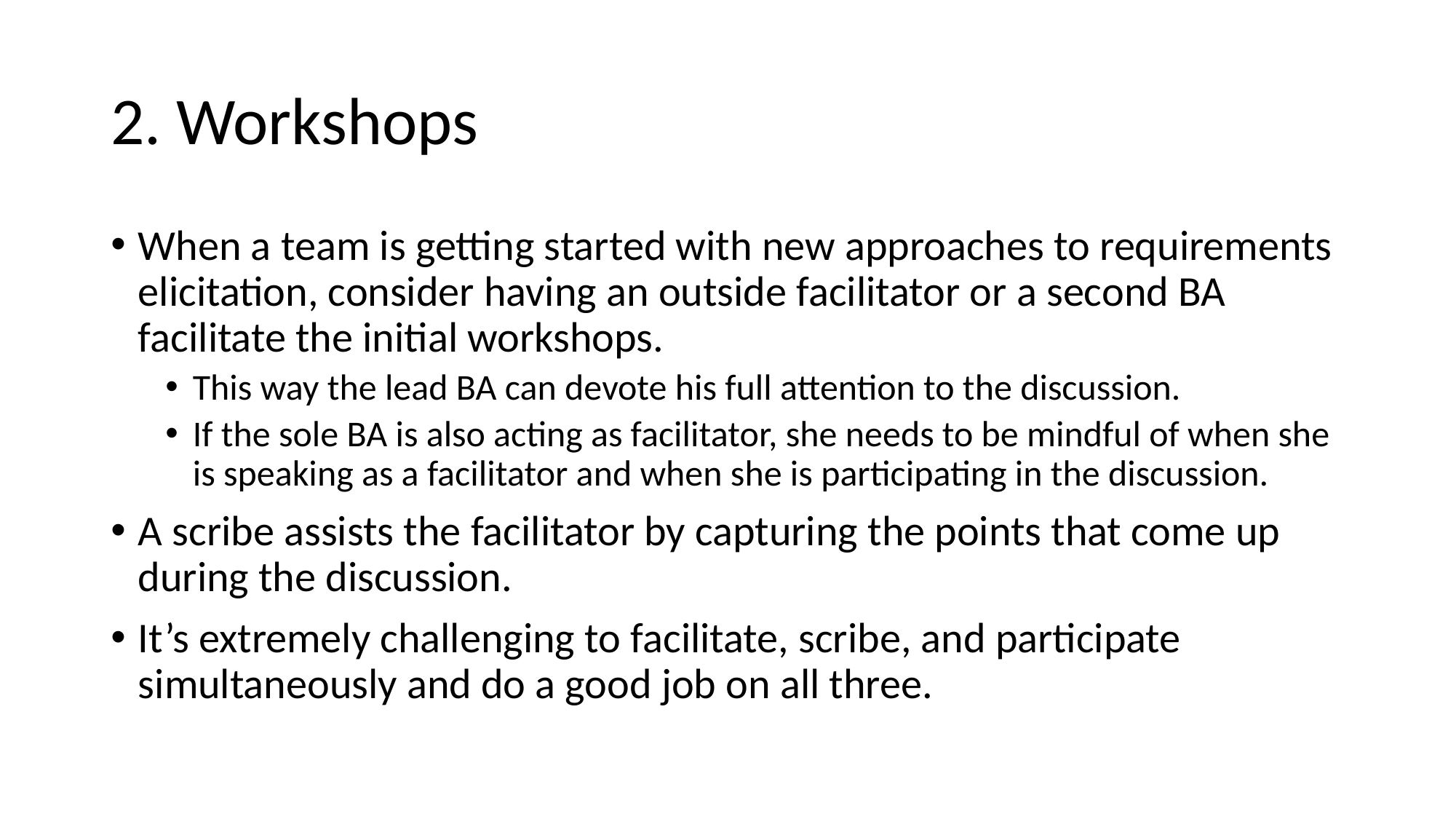

# 2. Workshops
When a team is getting started with new approaches to requirements elicitation, consider having an outside facilitator or a second BA facilitate the initial workshops.
This way the lead BA can devote his full attention to the discussion.
If the sole BA is also acting as facilitator, she needs to be mindful of when she is speaking as a facilitator and when she is participating in the discussion.
A scribe assists the facilitator by capturing the points that come up during the discussion.
It’s extremely challenging to facilitate, scribe, and participate simultaneously and do a good job on all three.